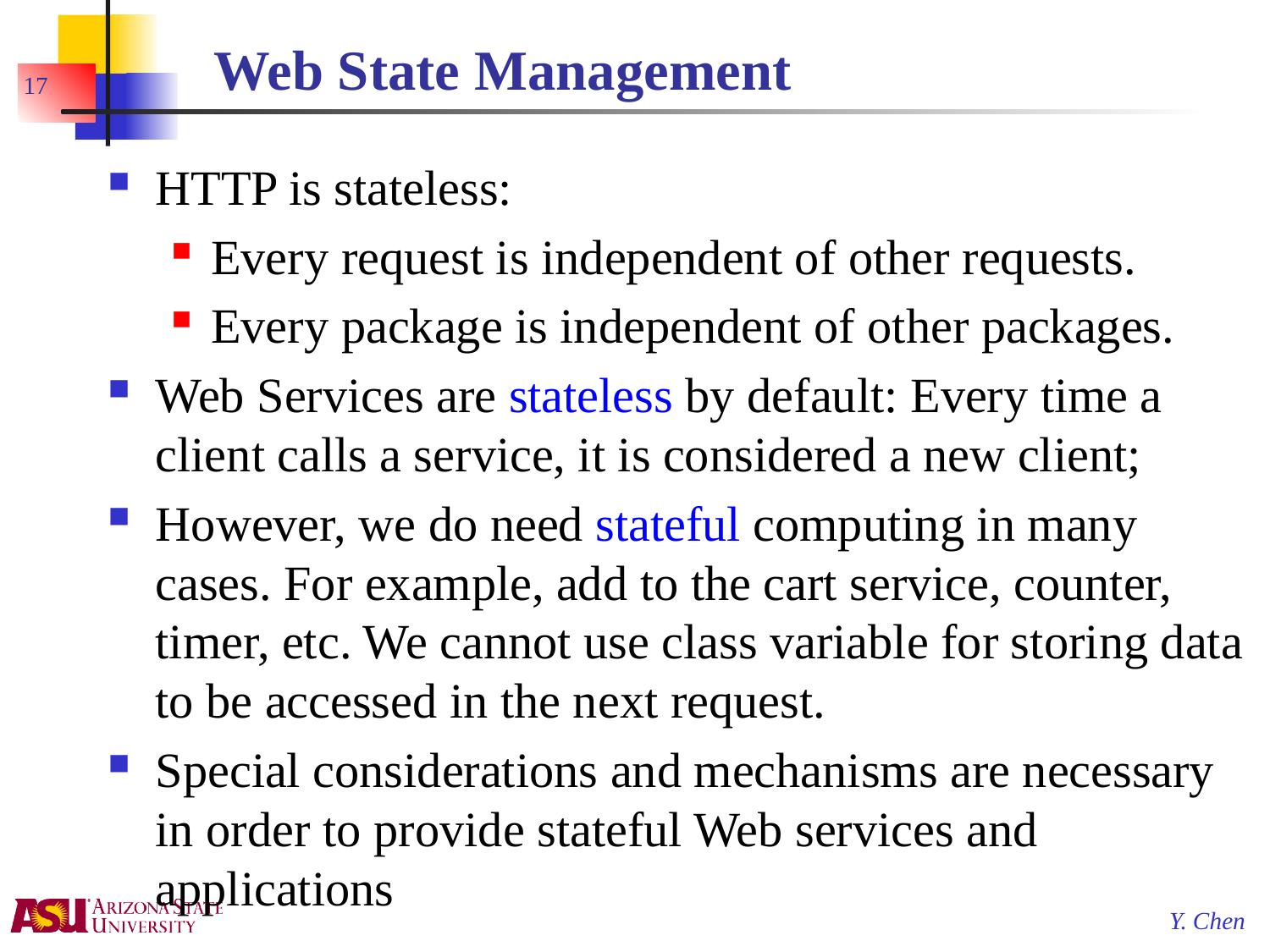

# Web State Management
17
HTTP is stateless:
Every request is independent of other requests.
Every package is independent of other packages.
Web Services are stateless by default: Every time a client calls a service, it is considered a new client;
However, we do need stateful computing in many cases. For example, add to the cart service, counter, timer, etc. We cannot use class variable for storing data to be accessed in the next request.
Special considerations and mechanisms are necessary in order to provide stateful Web services and applications